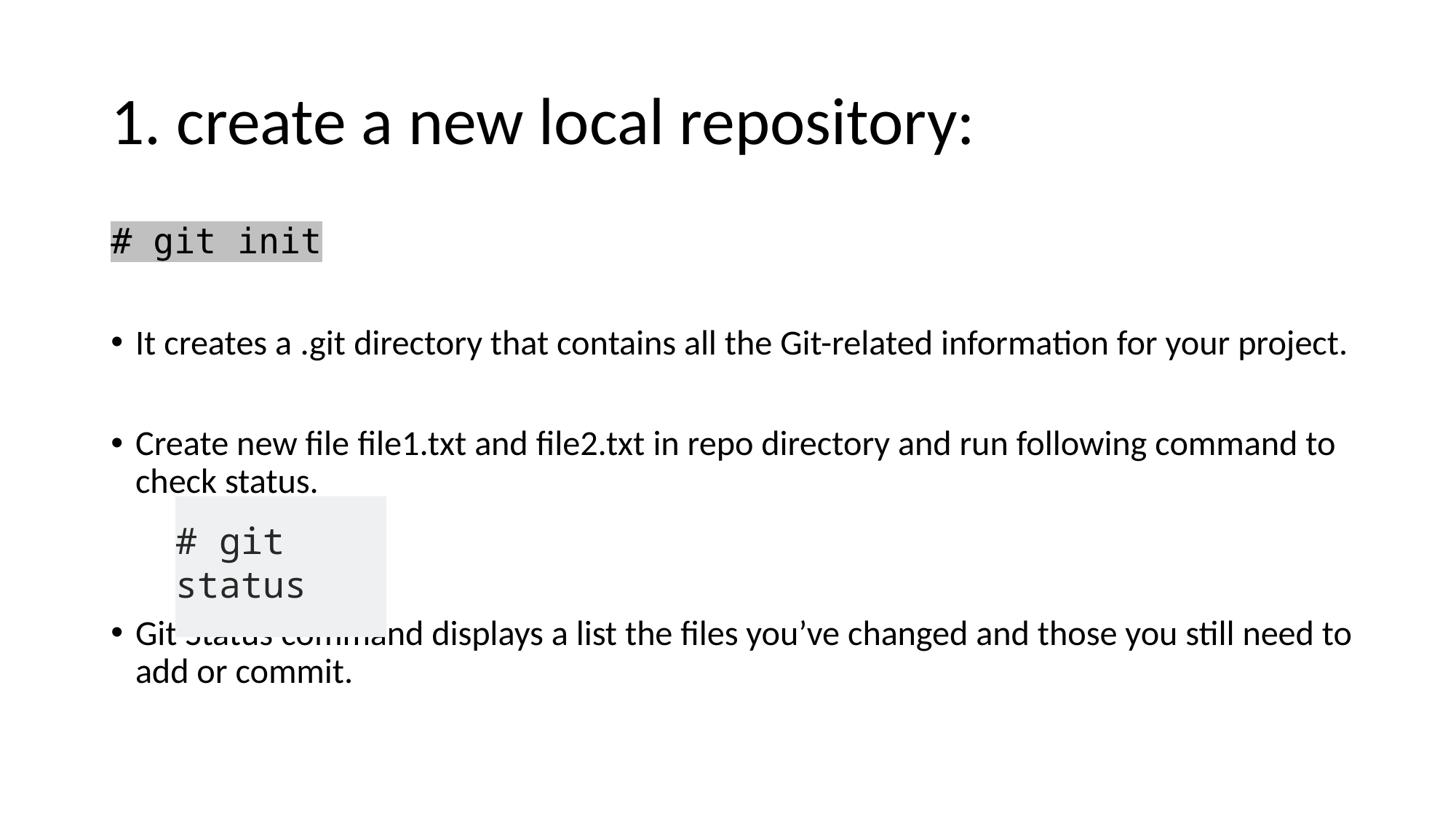

# 1. create a new local repository:
# git init

It creates a .git directory that contains all the Git-related information for your project.

Create new file file1.txt and file2.txt in repo directory and run following command to check status.

Git Status command displays a list the files you’ve changed and those you still need to add or commit.

# git status